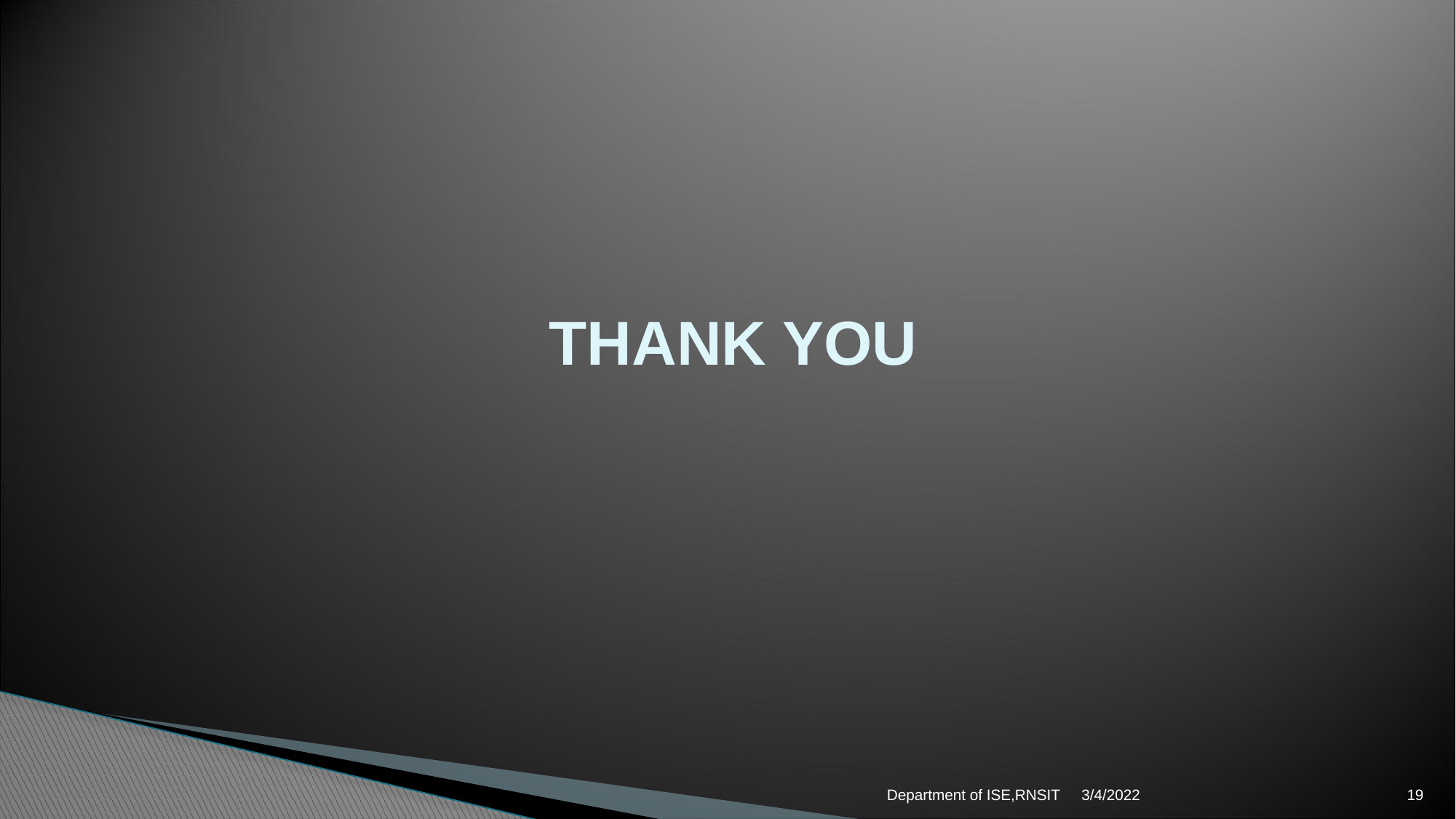

# THANK YOU
Department of ISE,RNSIT
3/4/2022
19